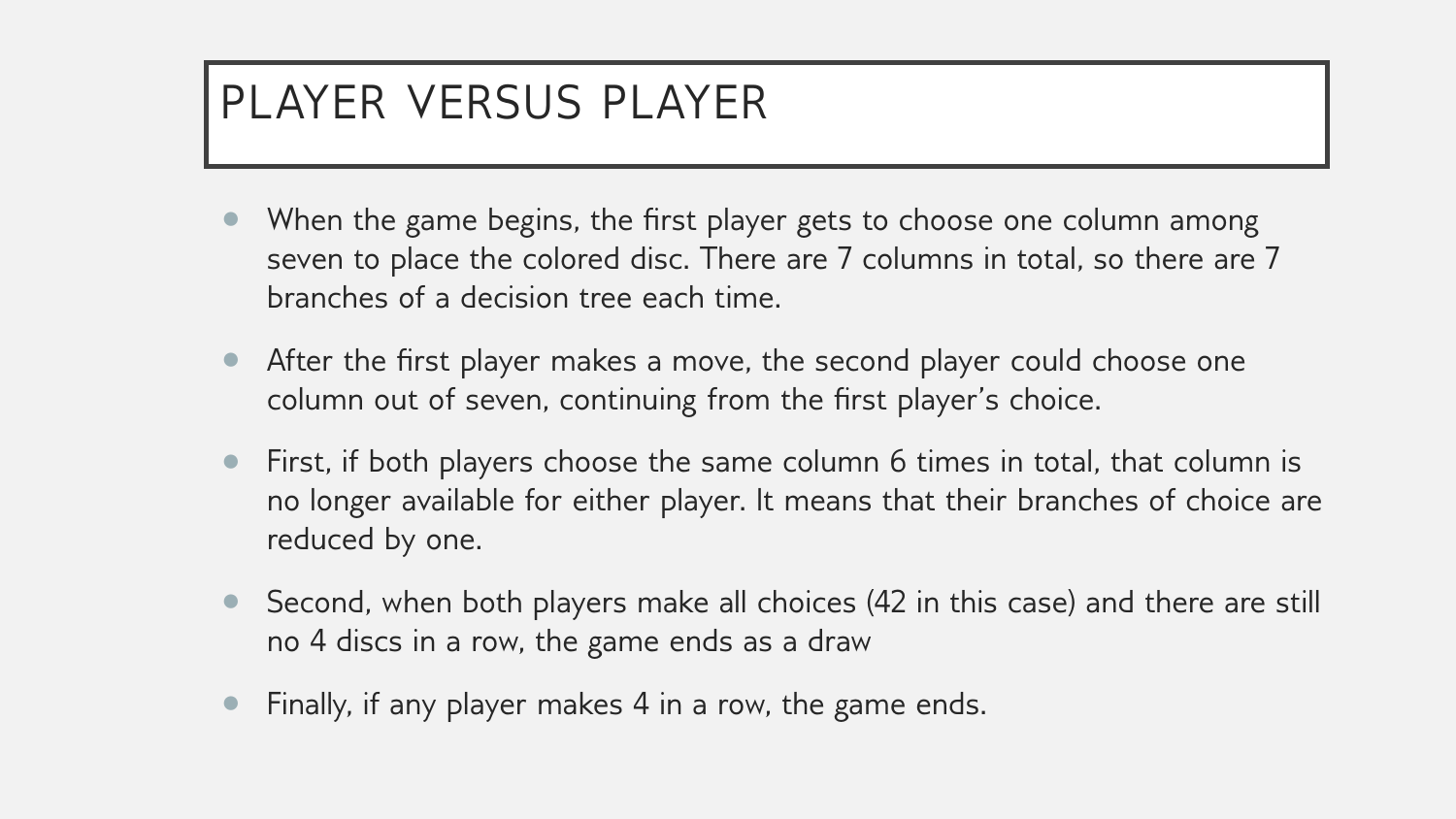

# Player versus player
When the game begins, the first player gets to choose one column among seven to place the colored disc. There are 7 columns in total, so there are 7 branches of a decision tree each time.
After the first player makes a move, the second player could choose one column out of seven, continuing from the first player’s choice.
First, if both players choose the same column 6 times in total, that column is no longer available for either player. It means that their branches of choice are reduced by one.
Second, when both players make all choices (42 in this case) and there are still no 4 discs in a row, the game ends as a draw
Finally, if any player makes 4 in a row, the game ends.